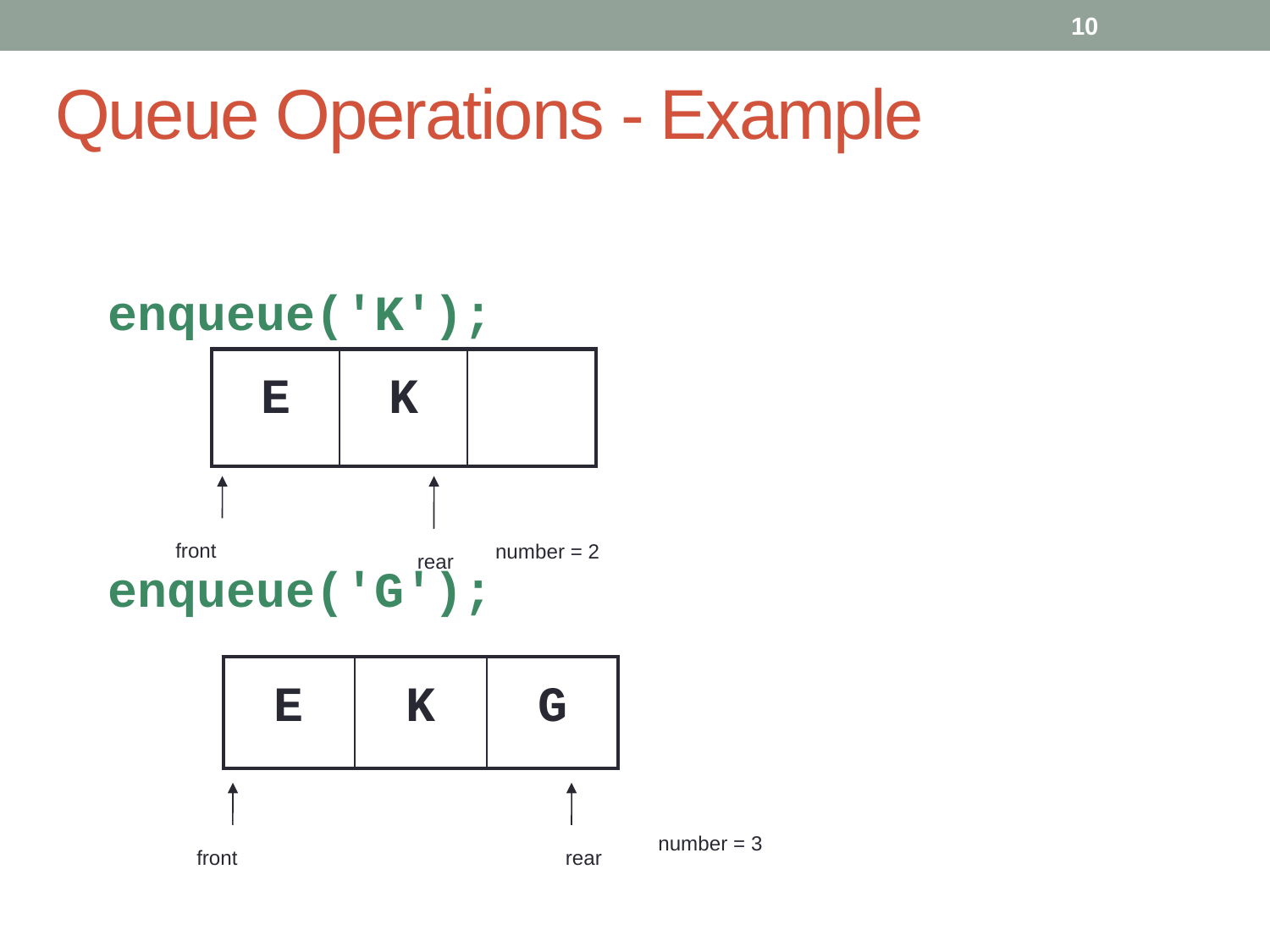

10
# Queue Operations - Example
enqueue('K');

enqueue('G');

| E | K |  |
| --- | --- | --- |

front
number = 2
rear
| E | K | G |
| --- | --- | --- |

number = 3
front
rear